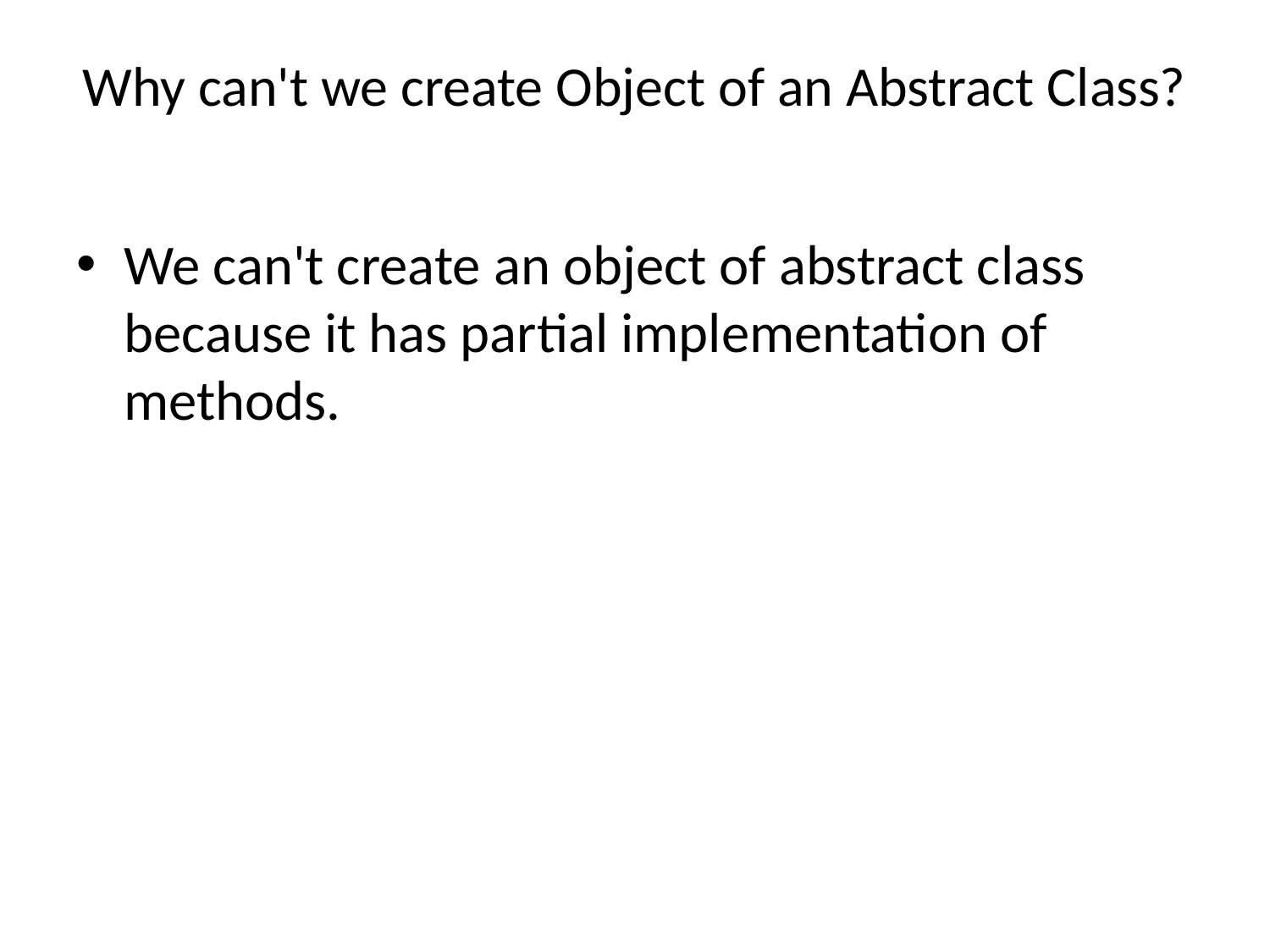

# Why can't we create Object of an Abstract Class?
We can't create an object of abstract class because it has partial implementation of methods.